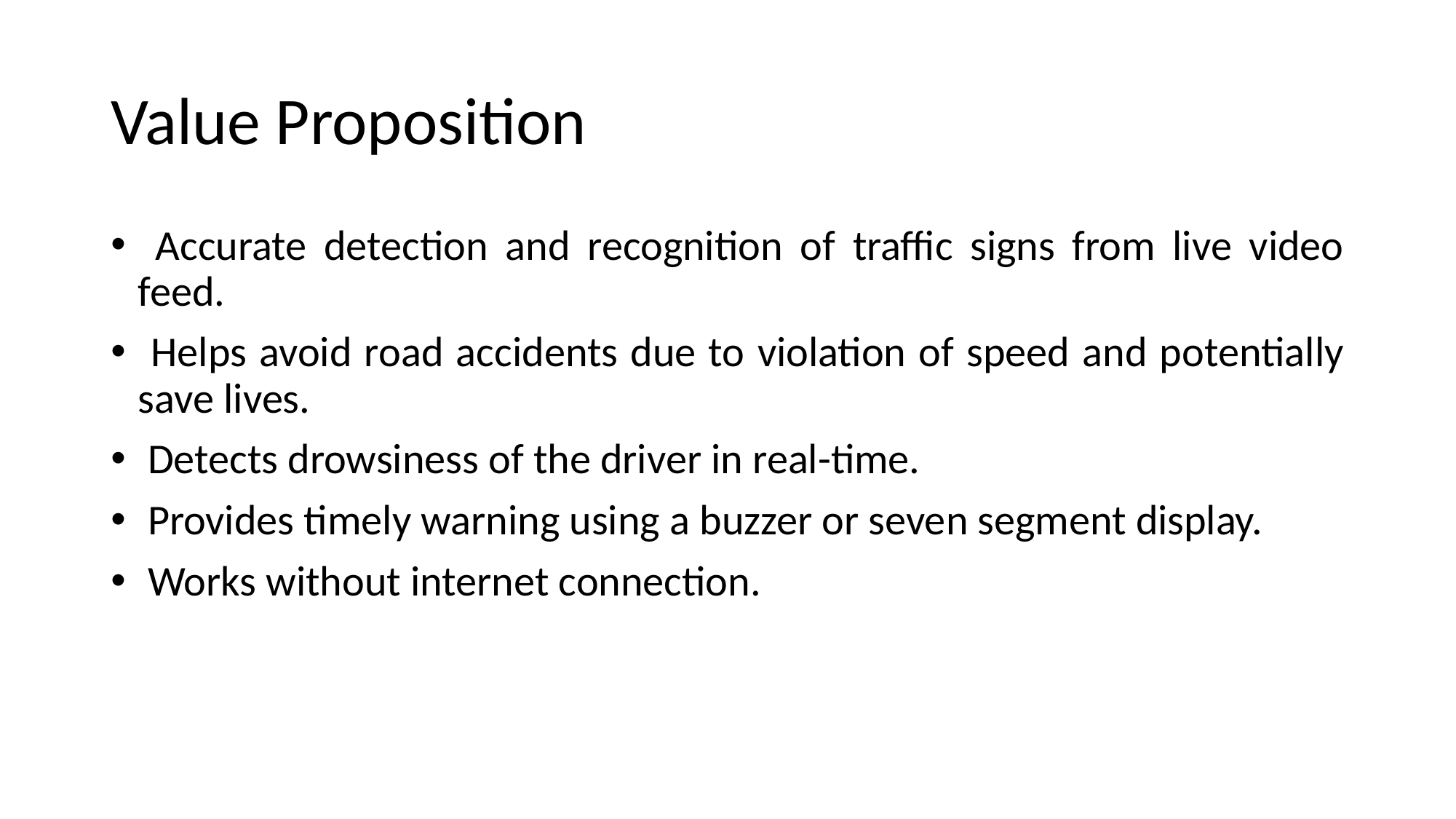

# Value Proposition
 Accurate detection and recognition of traffic signs from live video feed.
 Helps avoid road accidents due to violation of speed and potentially save lives.
 Detects drowsiness of the driver in real-time.
 Provides timely warning using a buzzer or seven segment display.
 Works without internet connection.